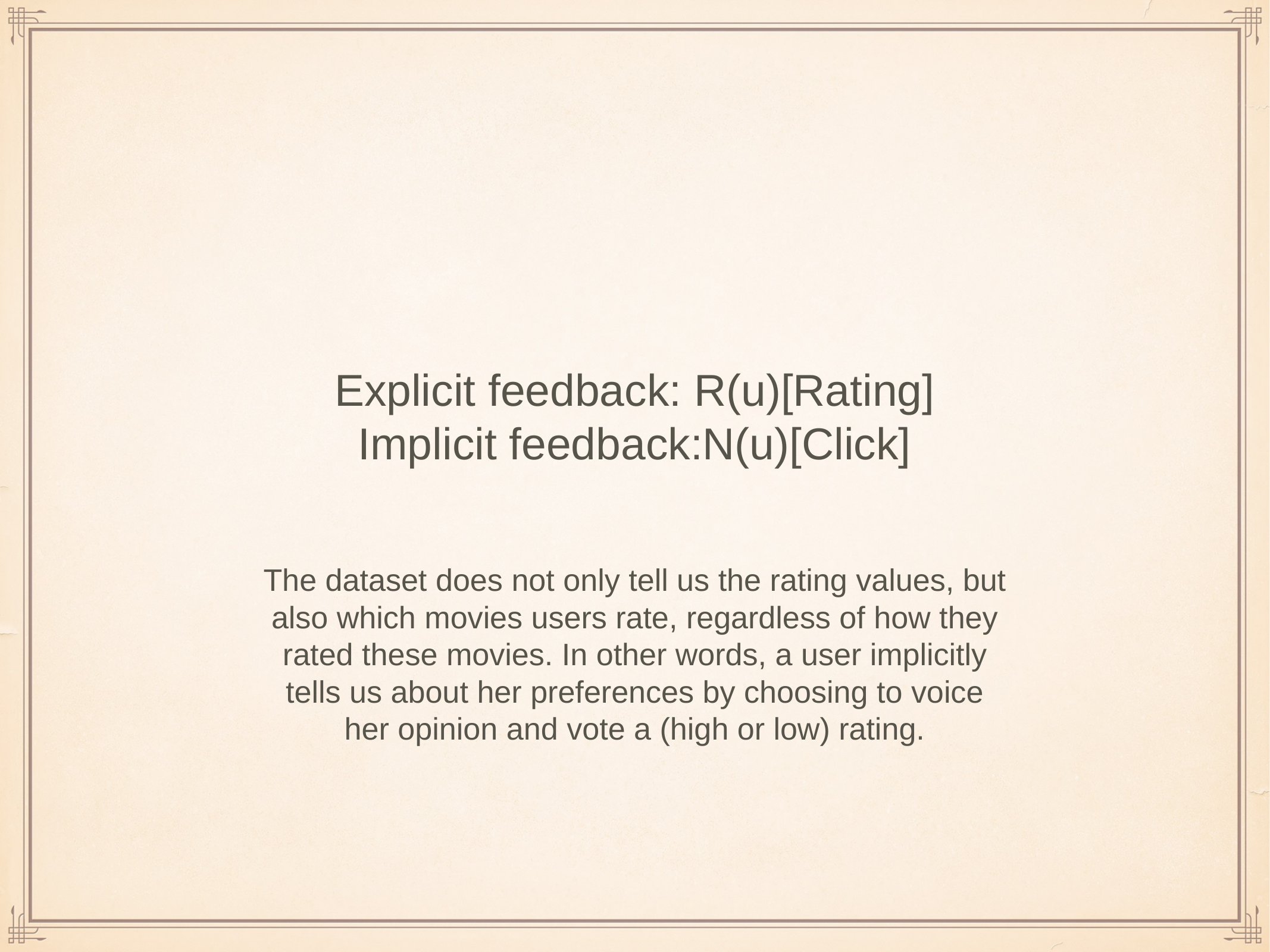

Explicit feedback: R(u)[Rating]
Implicit feedback:N(u)[Click]
The dataset does not only tell us the rating values, but also which movies users rate, regardless of how they rated these movies. In other words, a user implicitly tells us about her preferences by choosing to voice her opinion and vote a (high or low) rating.